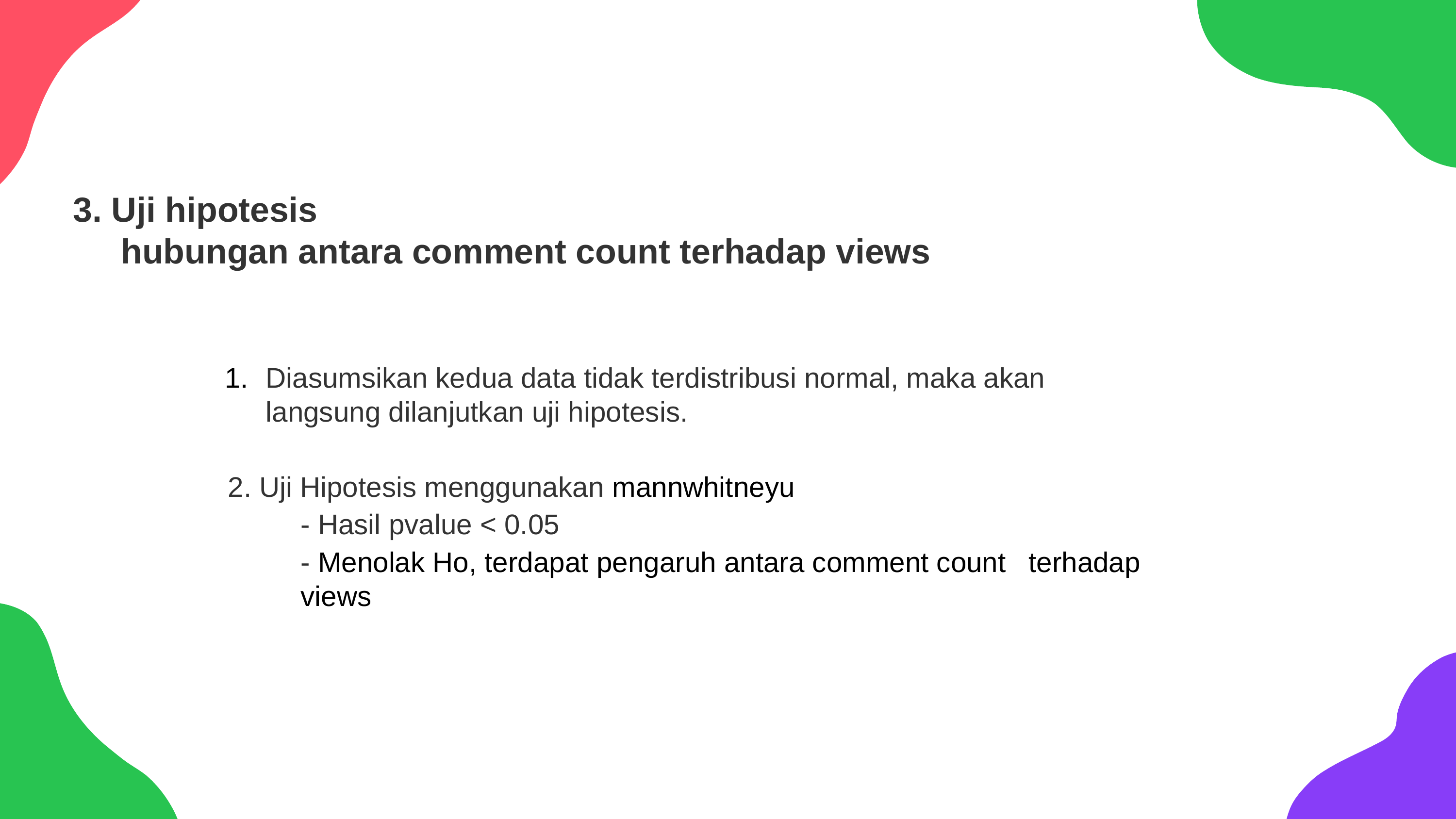

# 3. Uji hipotesis hubungan antara comment count terhadap views
Diasumsikan kedua data tidak terdistribusi normal, maka akan langsung dilanjutkan uji hipotesis.

2. Uji Hipotesis menggunakan mannwhitneyu
	- Hasil pvalue < 0.05
	- Menolak Ho, terdapat pengaruh antara comment count 	terhadap 	views